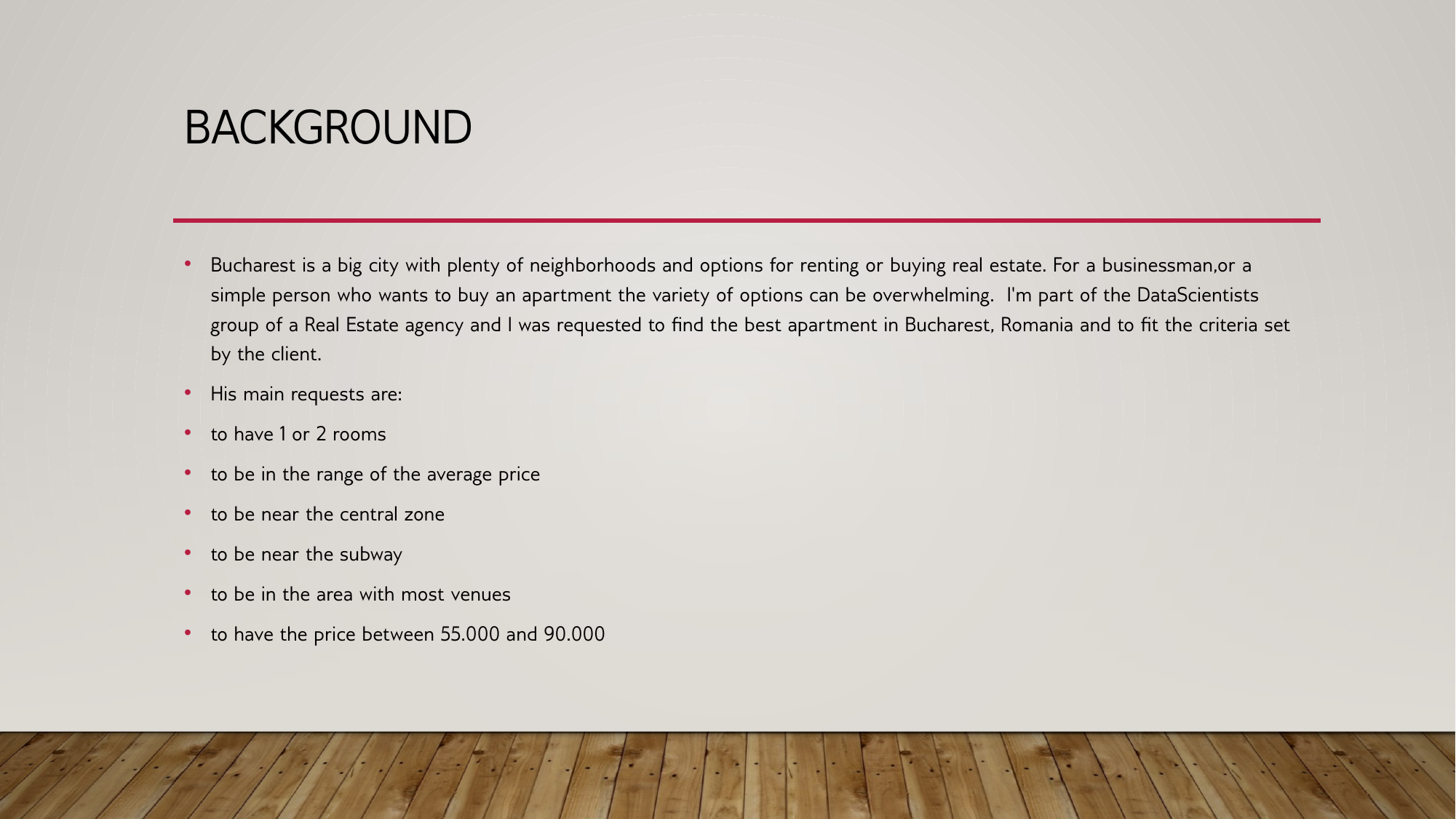

# Background
Bucharest is a big city with plenty of neighborhoods and options for renting or buying real estate. For a businessman,or a simple person who wants to buy an apartment the variety of options can be overwhelming.  I'm part of the DataScientists group of a Real Estate agency and I was requested to find the best apartment in Bucharest, Romania and to fit the criteria set by the client.
His main requests are:
to have 1 or 2 rooms
to be in the range of the average price
to be near the central zone
to be near the subway
to be in the area with most venues
to have the price between 55.000 and 90.000